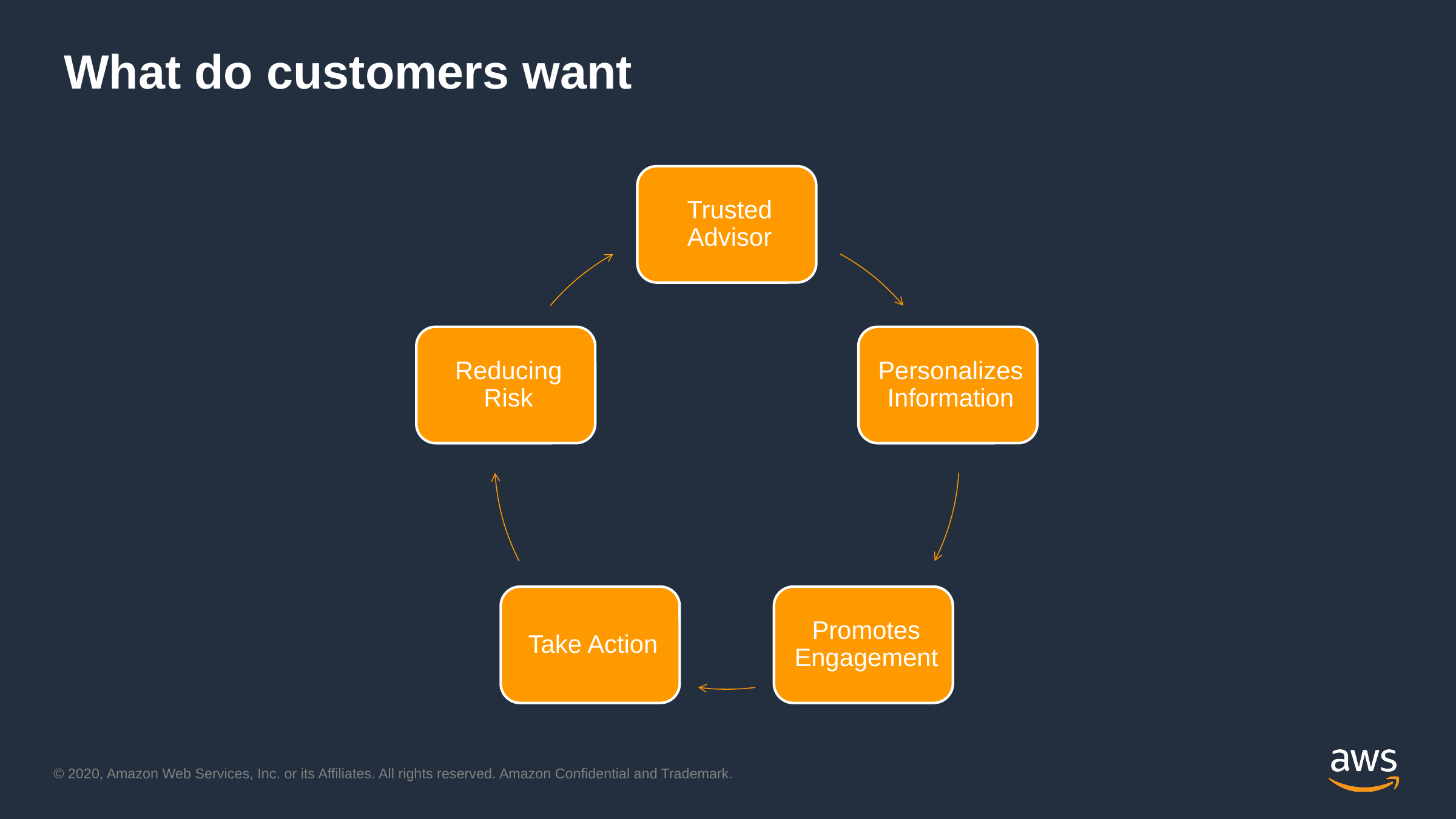

# What do customers want
Trusted Advisor
Personalizes Information
Promotes Engagement
Take Action
Reducing Risk